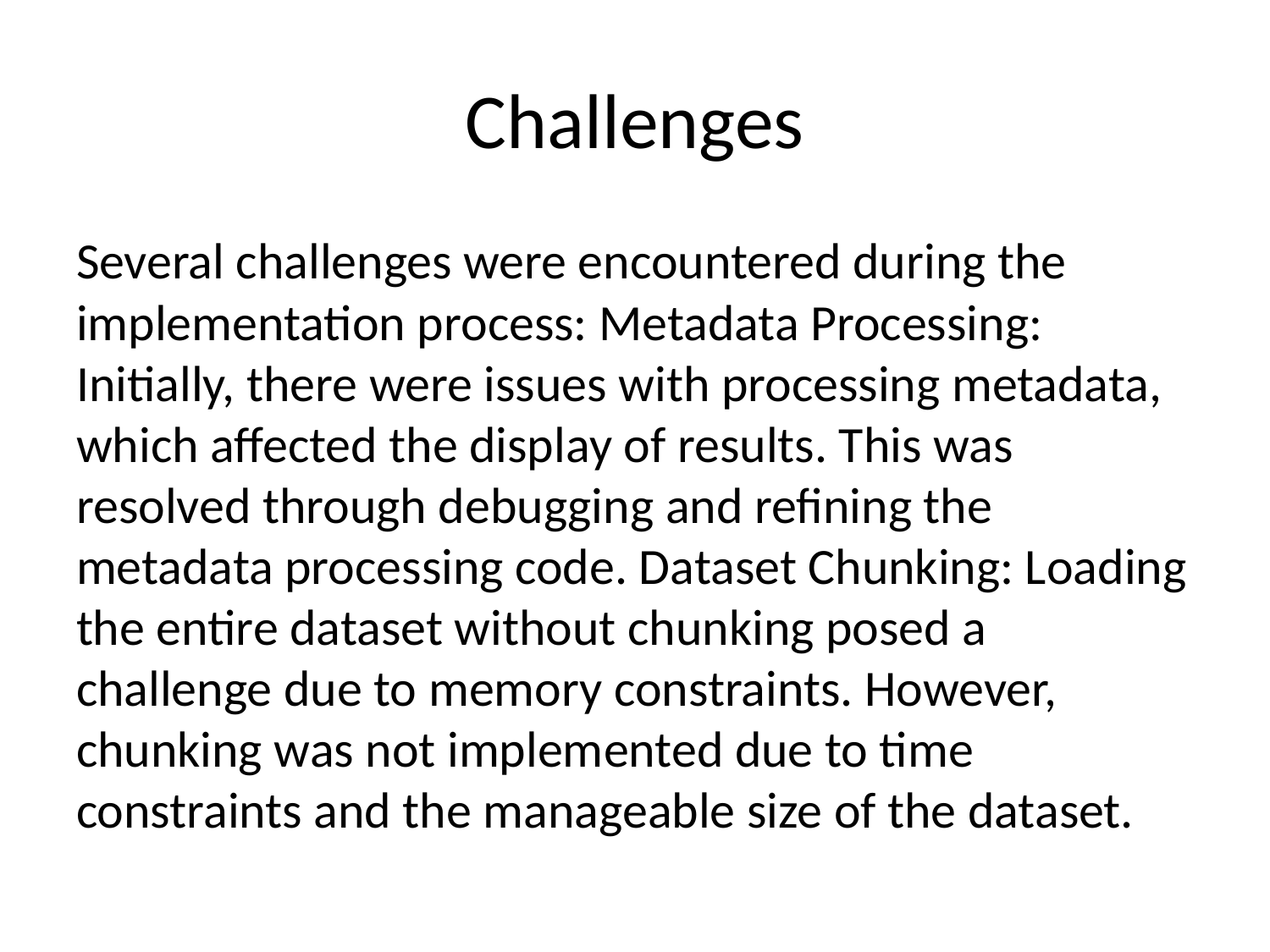

# Challenges
Several challenges were encountered during the implementation process: Metadata Processing: Initially, there were issues with processing metadata, which affected the display of results. This was resolved through debugging and refining the metadata processing code. Dataset Chunking: Loading the entire dataset without chunking posed a challenge due to memory constraints. However, chunking was not implemented due to time constraints and the manageable size of the dataset.